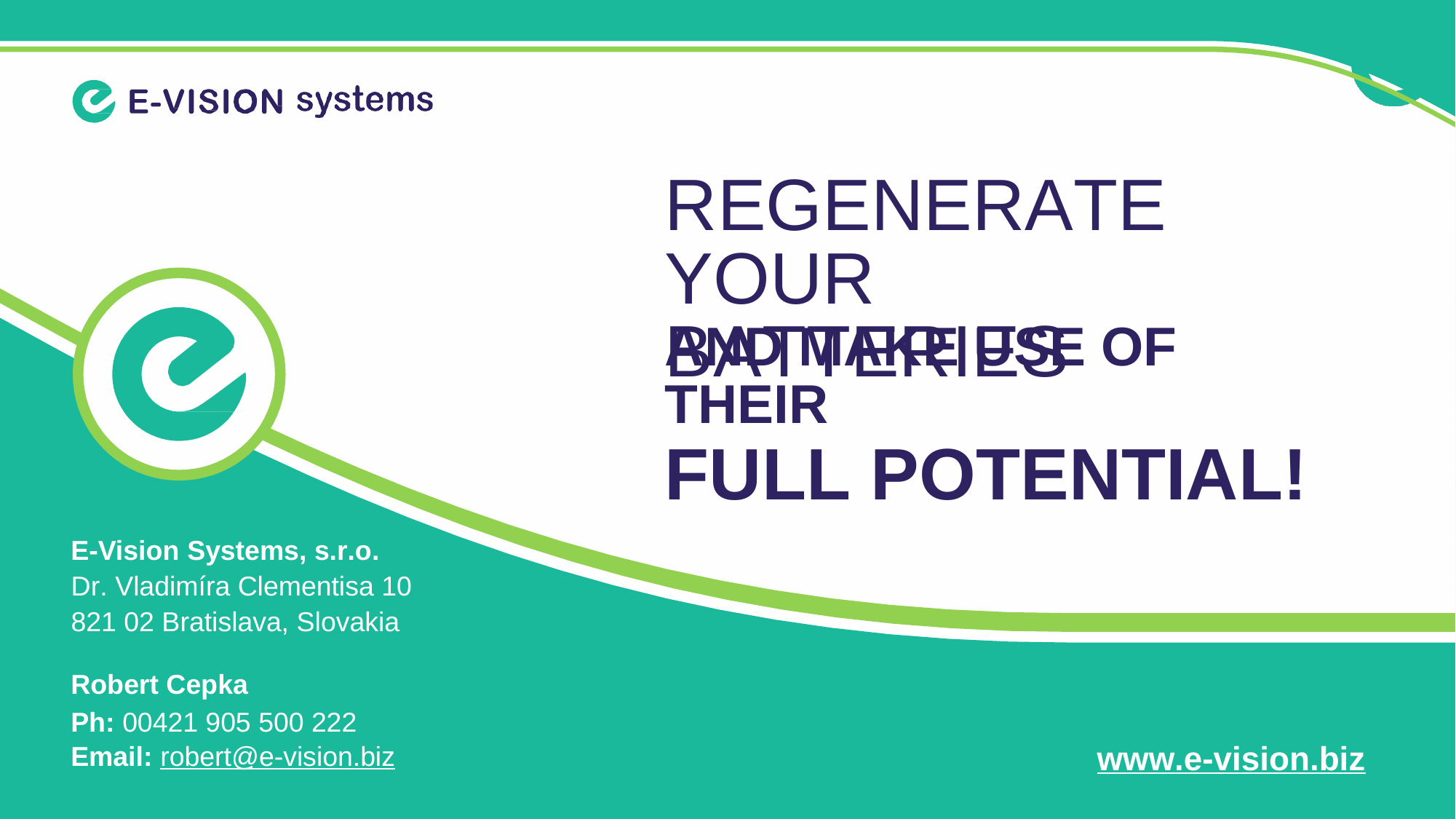

REGENERATE YOUR	BATTERIES

AND MAKE USE OF THEIR
FULL POTENTIAL!
E-Vision Systems, s.r.o. Dr. Vladimíra Clementisa 10 821 02 Bratislava, Slovakia
Robert Cepka
Ph: 00421 905 500 222
Email: robert@e-vision.biz
www.e-vision.biz